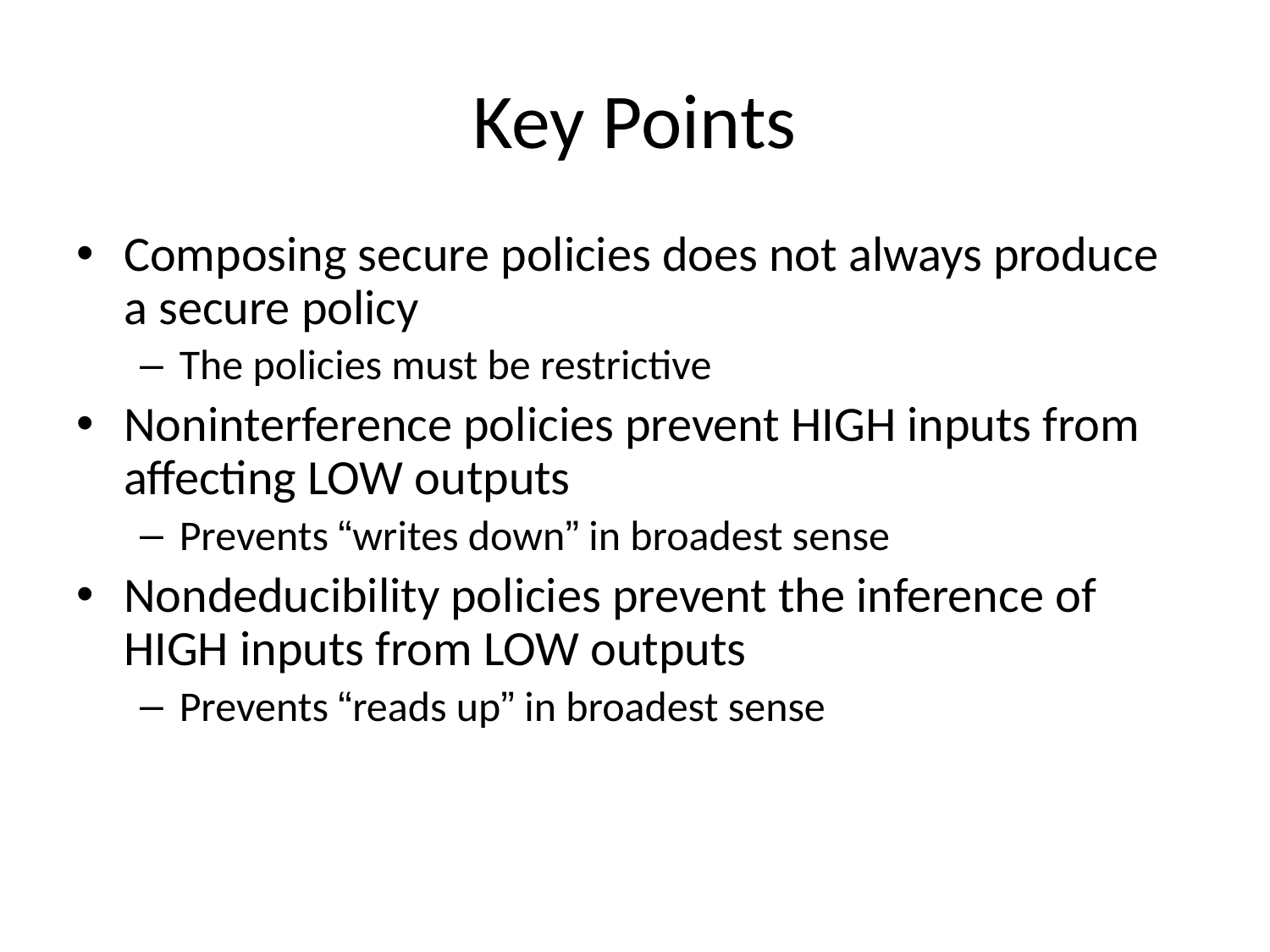

# Key Points
Composing secure policies does not always produce a secure policy
The policies must be restrictive
Noninterference policies prevent HIGH inputs from affecting LOW outputs
Prevents “writes down” in broadest sense
Nondeducibility policies prevent the inference of HIGH inputs from LOW outputs
Prevents “reads up” in broadest sense